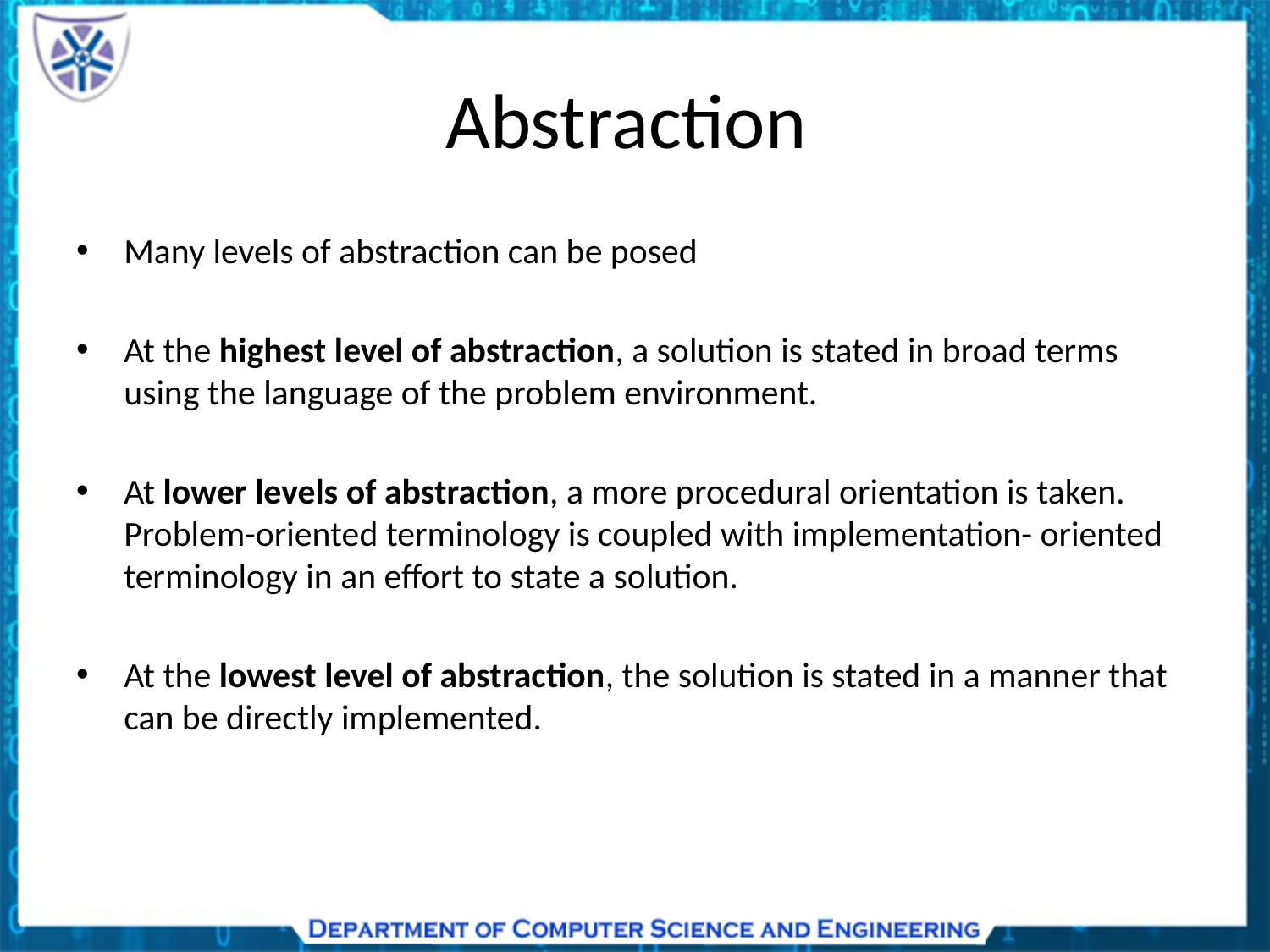

# Abstraction
Many levels of abstraction can be posed

At the highest level of abstraction, a solution is stated in broad terms using the language of the problem environment.

At lower levels of abstraction, a more procedural orientation is taken. Problem-oriented terminology is coupled with implementation- oriented terminology in an effort to state a solution.

At the lowest level of abstraction, the solution is stated in a manner that can be directly implemented.